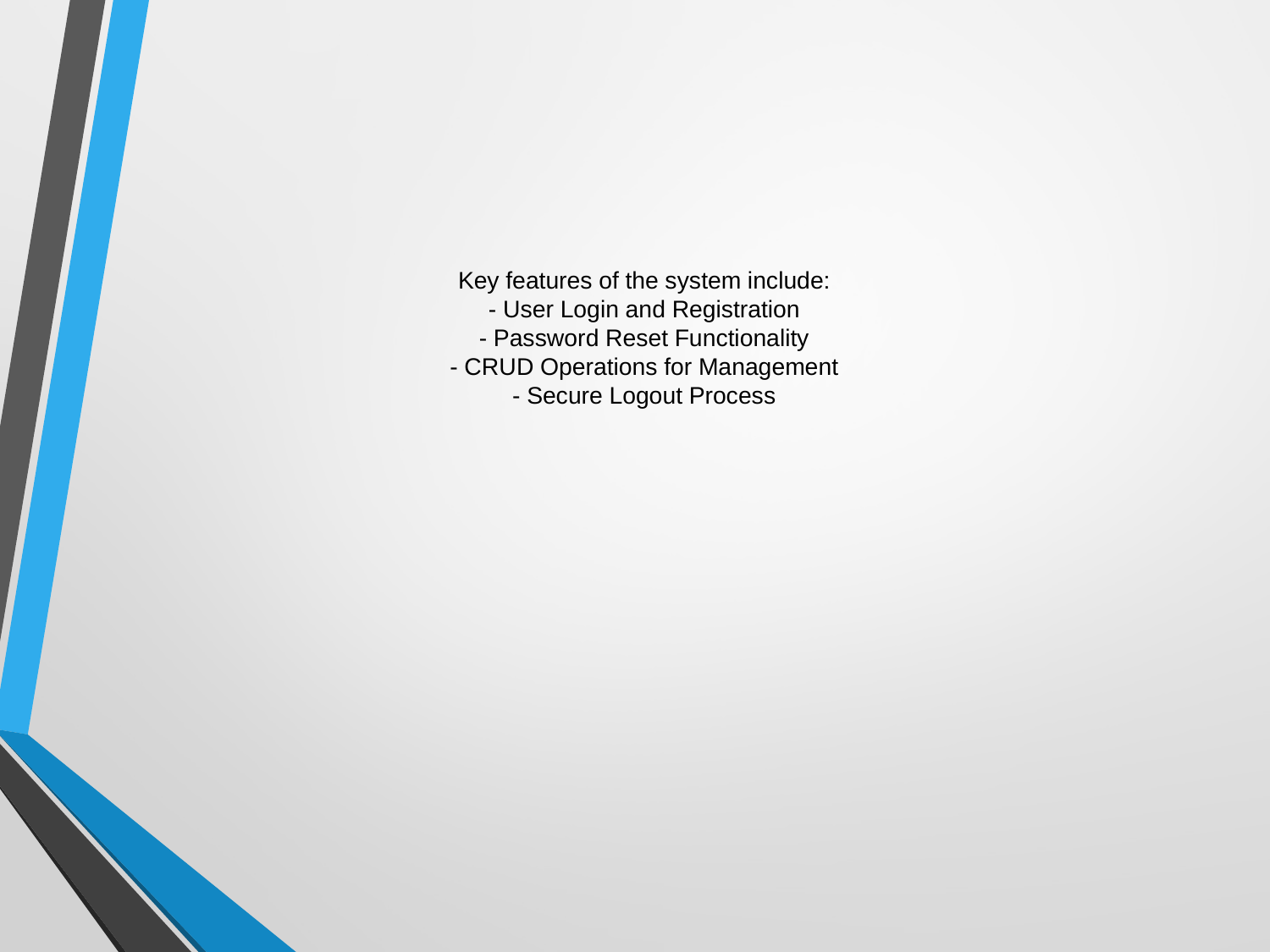

# Key features of the system include:
- User Login and Registration
- Password Reset Functionality
- CRUD Operations for Management
- Secure Logout Process